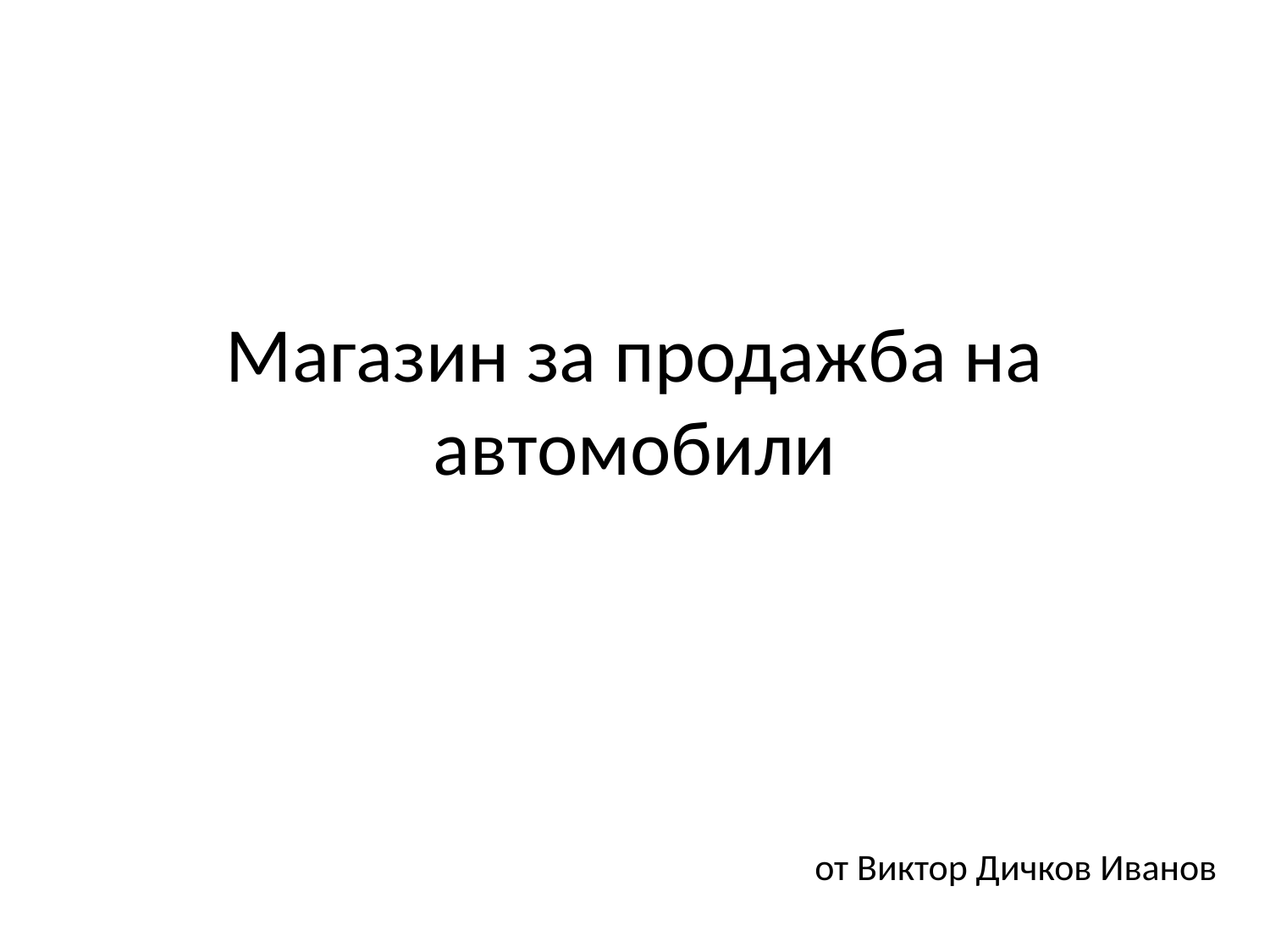

# Магазин за продажба на автомобили
 от Виктор Дичков Иванов